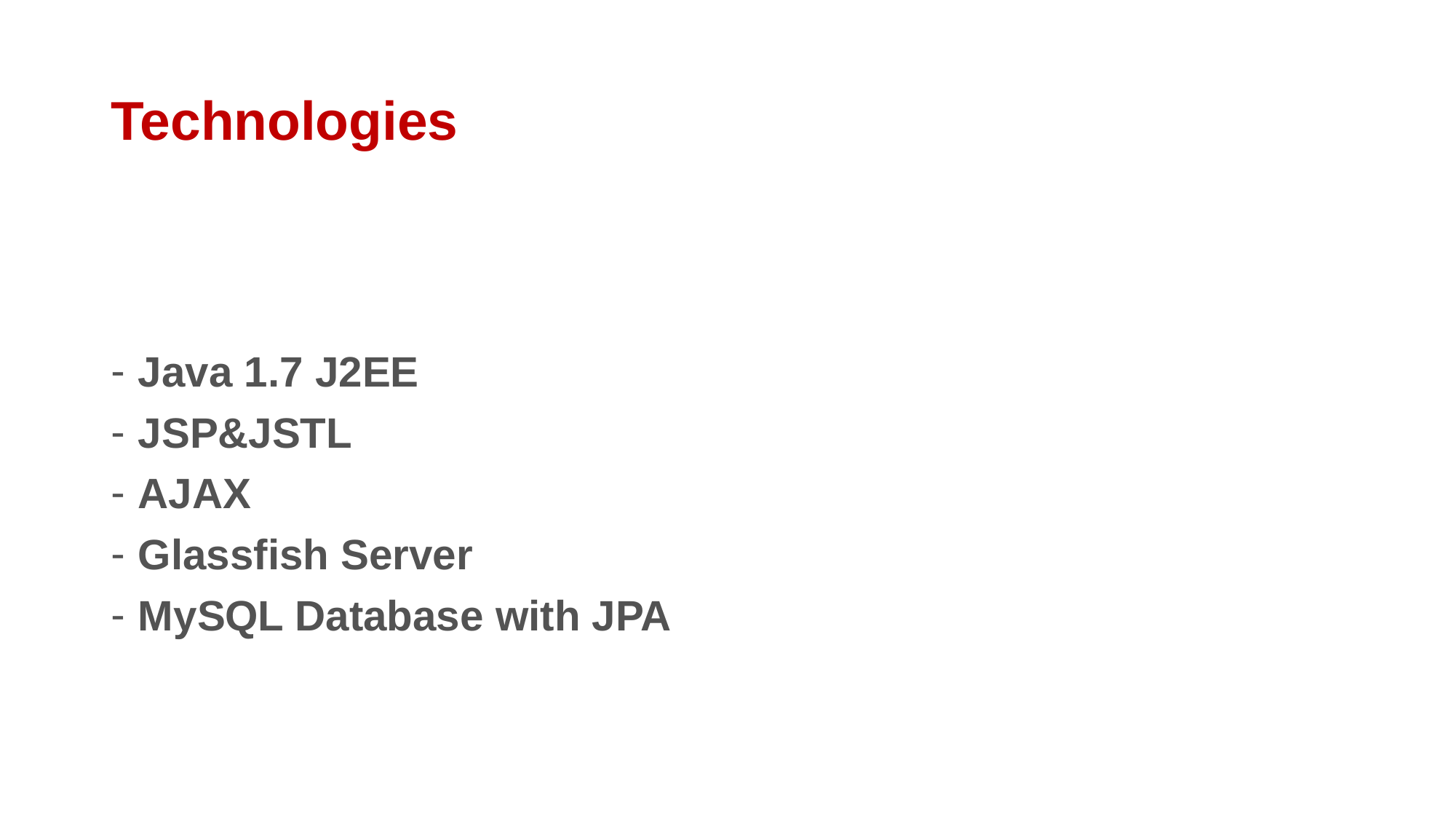

# Technologies

Java 1.7 J2EE
JSP&JSTL
AJAX
Glassfish Server
MySQL Database with JPA